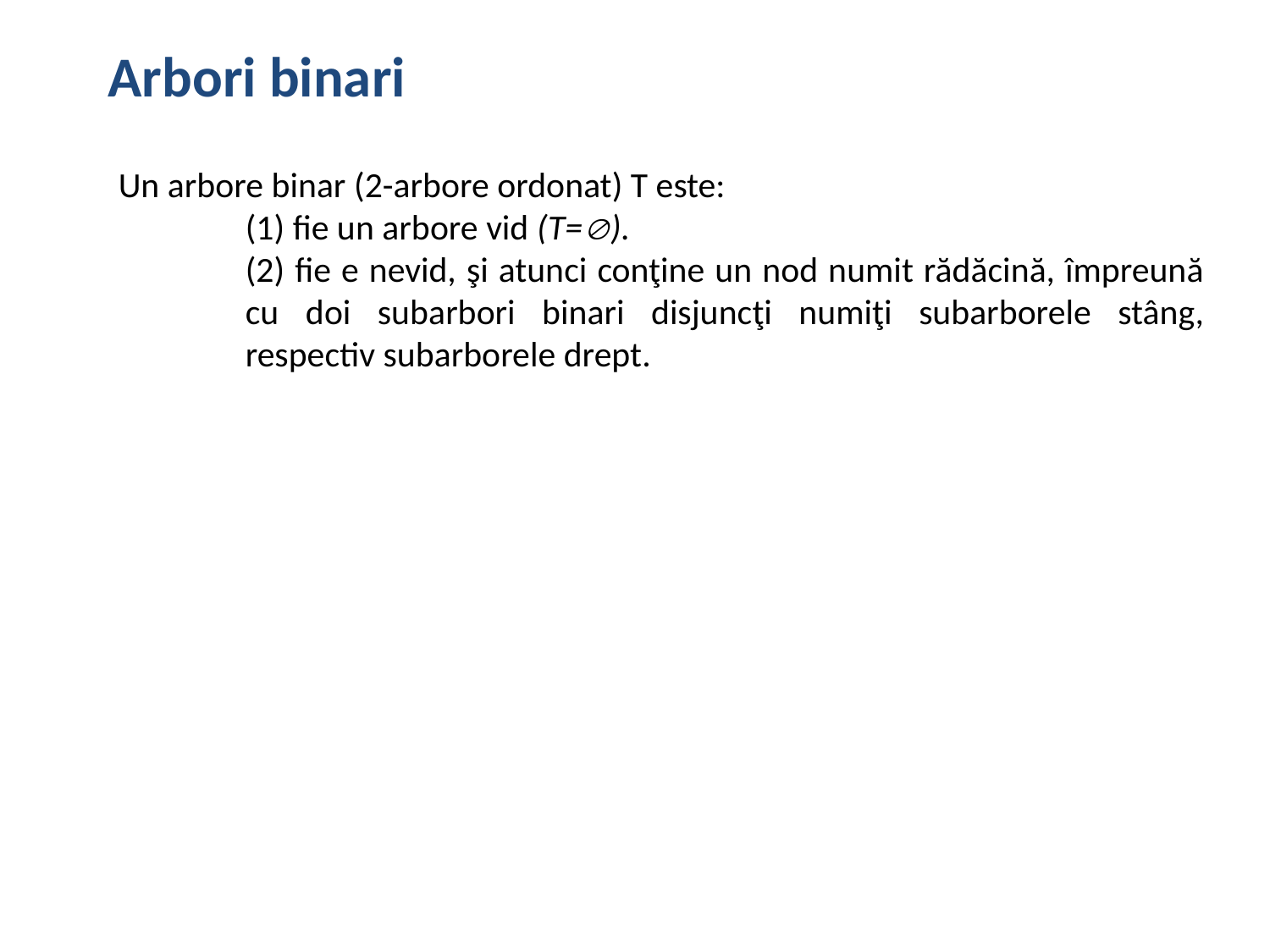

Arbori binari
Un arbore binar (2-arbore ordonat) T este:
(1) fie un arbore vid (T=∅).
(2) fie e nevid, şi atunci conţine un nod numit rădăcină, împreună cu doi subarbori binari disjuncţi numiţi subarborele stâng, respectiv subarborele drept.